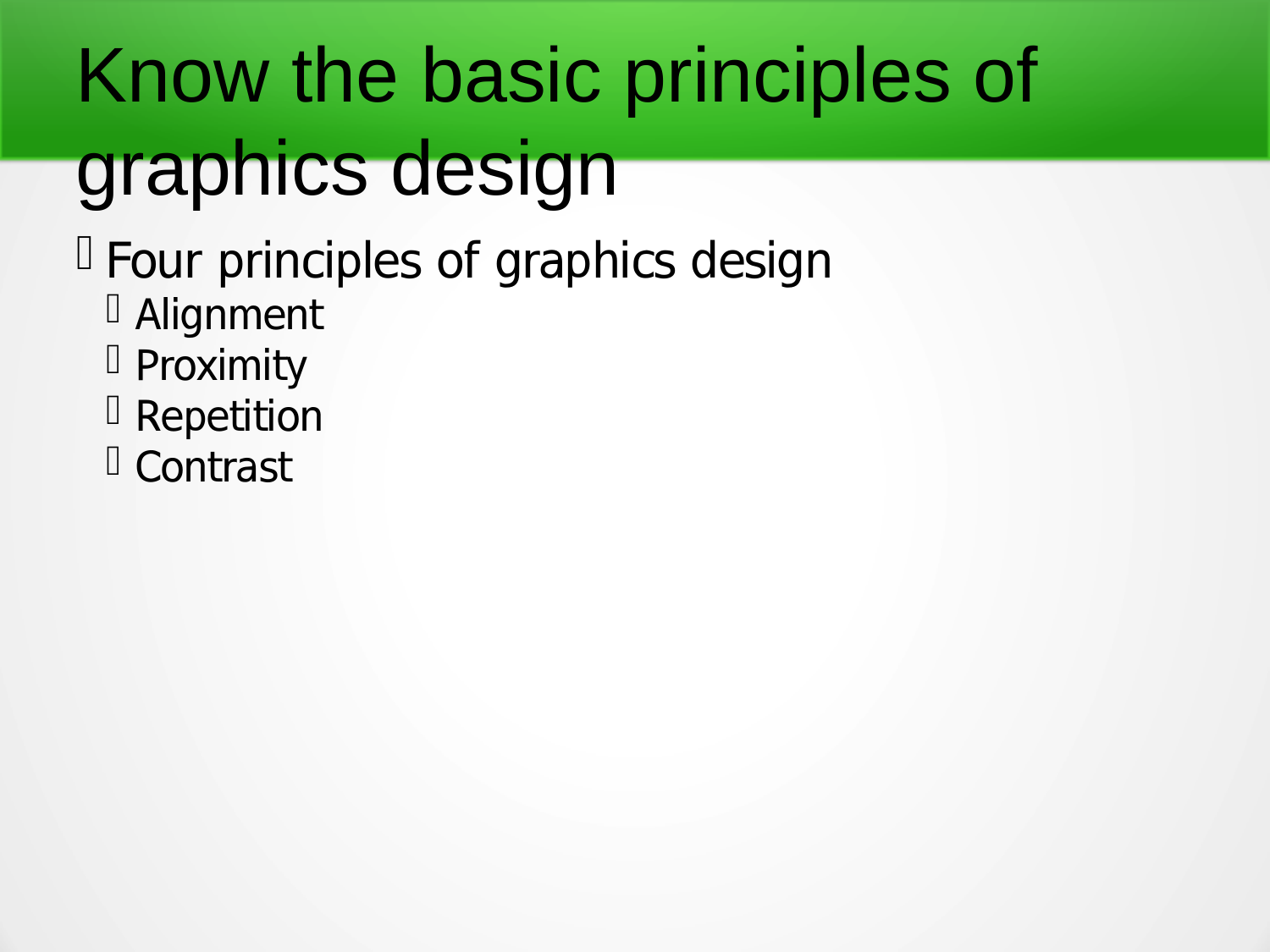

Know the basic principles of graphics design
Four principles of graphics design
Alignment
Proximity
Repetition
Contrast